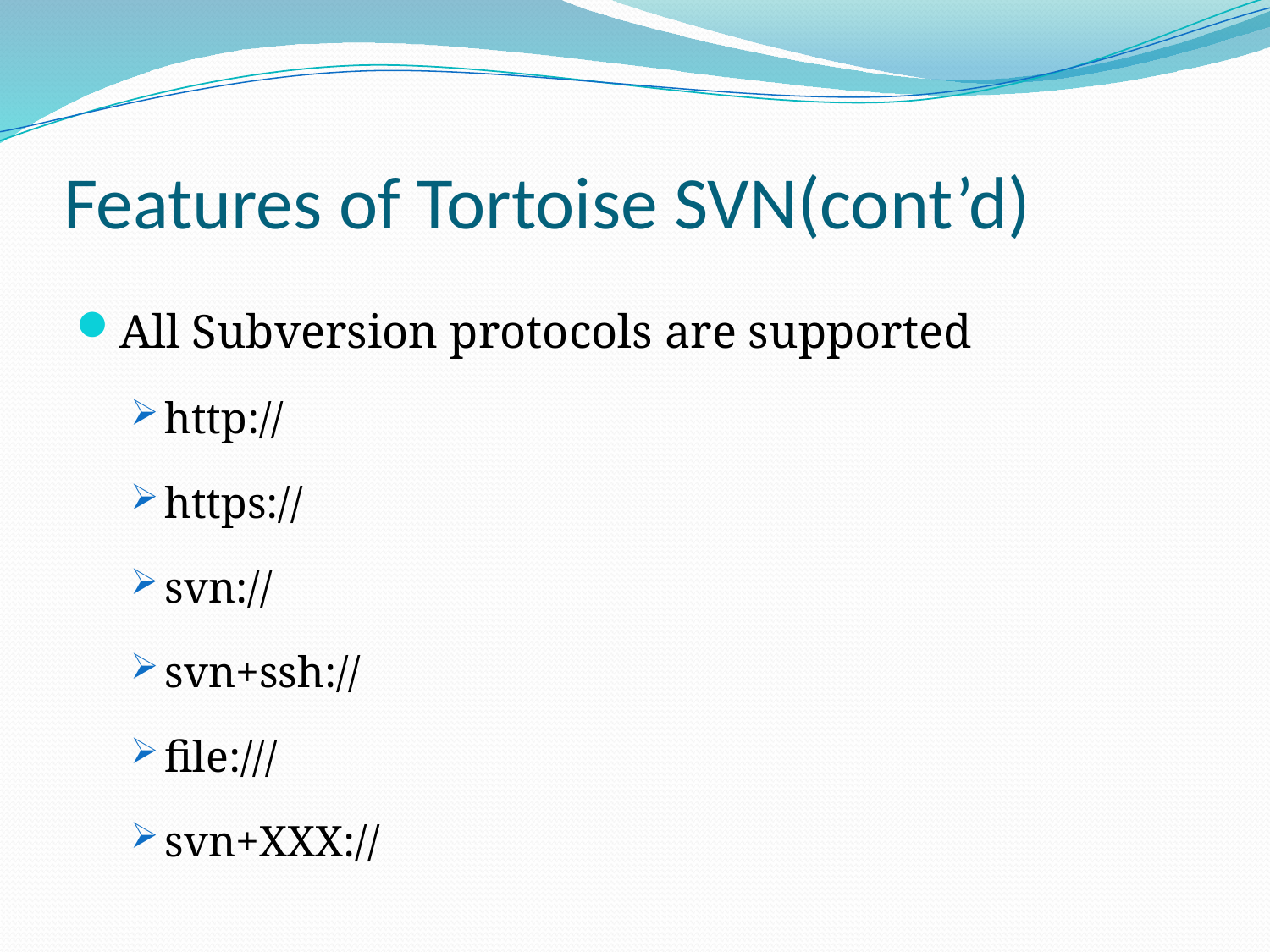

# Features of Tortoise SVN(cont’d)
All Subversion protocols are supported
http://
https://
svn://
svn+ssh://
file:///
svn+XXX://